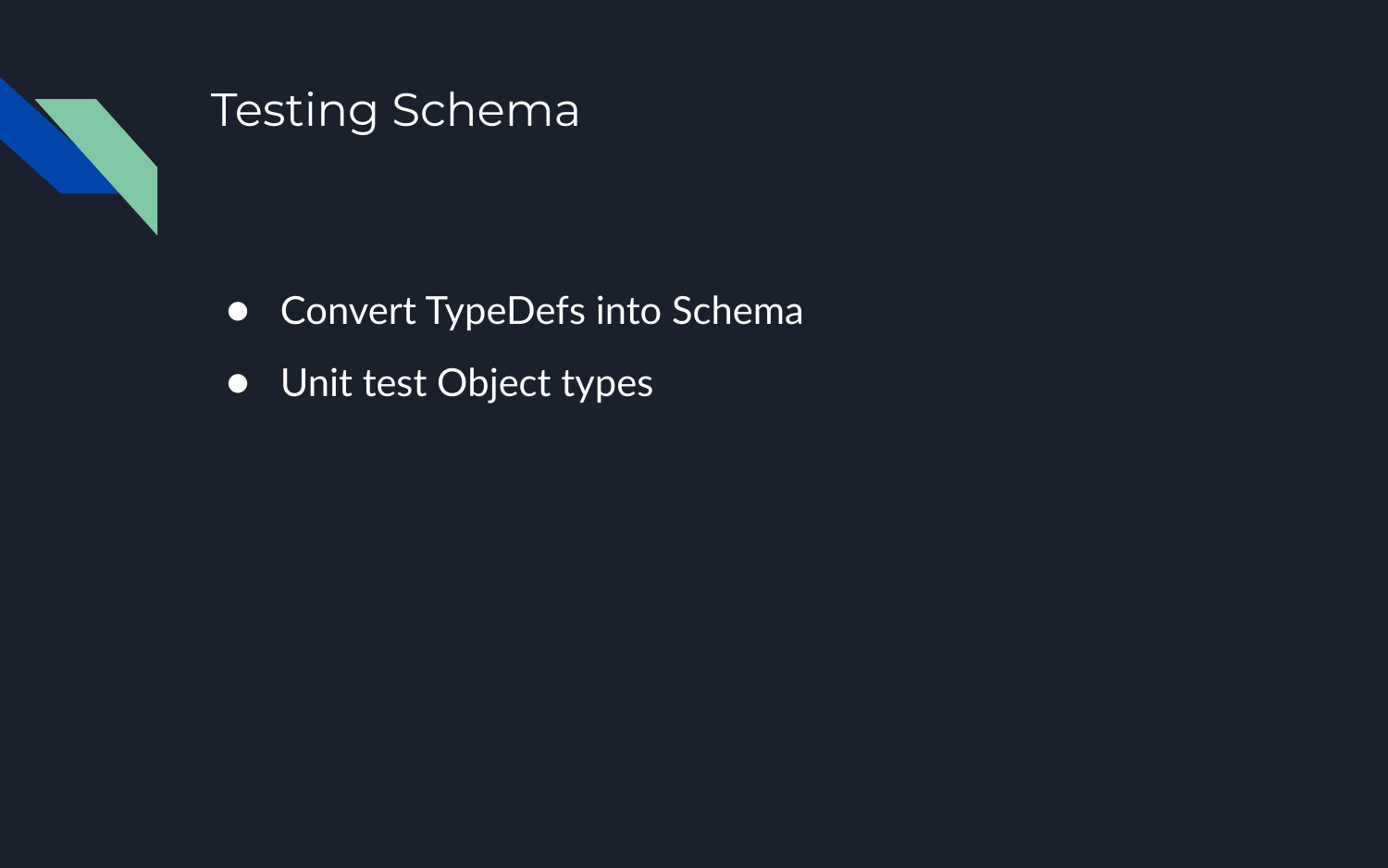

# Testing Schema
Convert TypeDefs into Schema
Unit test Object types